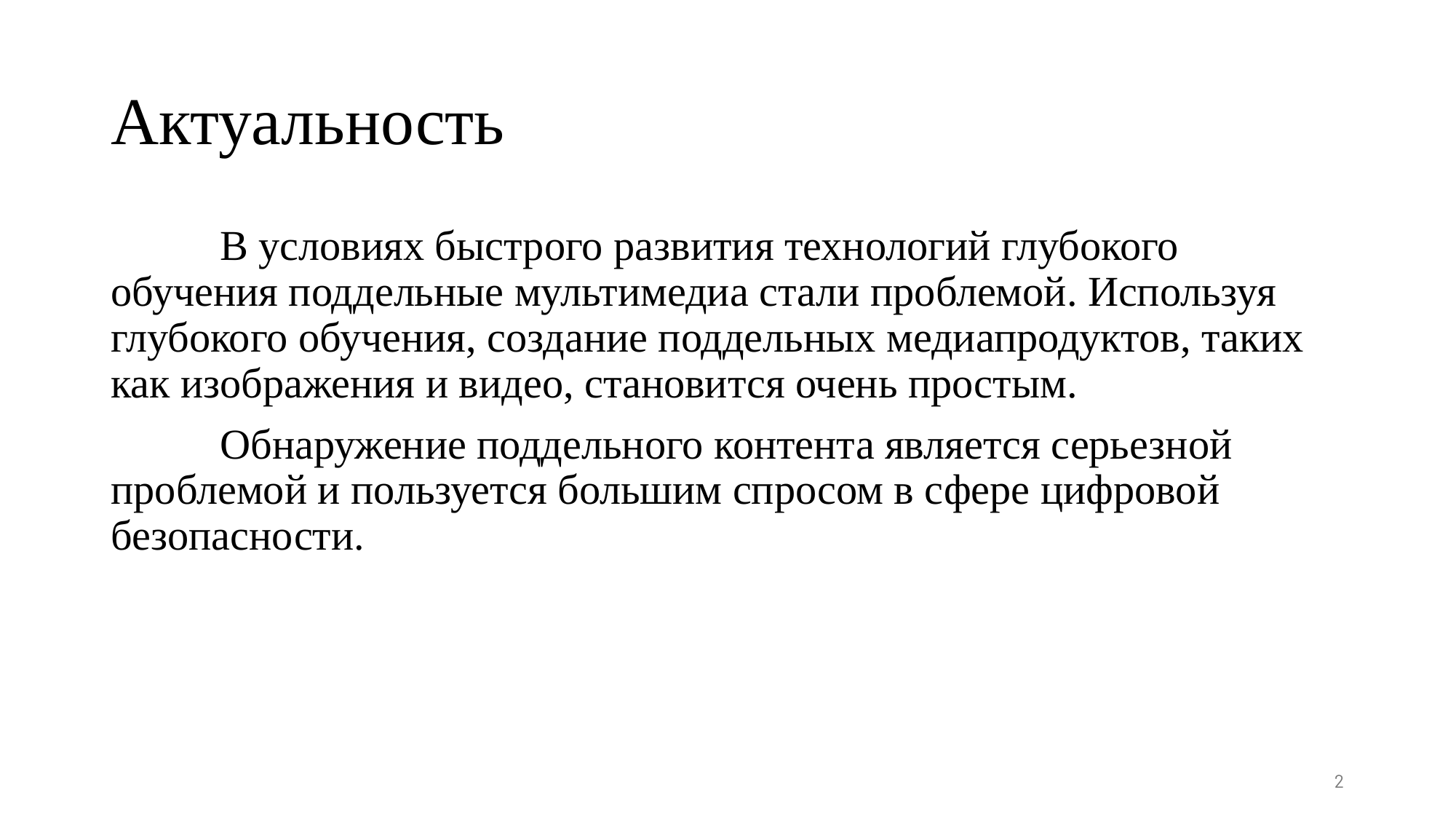

# Актуальность
	В условиях быстрого развития технологий глубокого обучения поддельные мультимедиа стали проблемой. Используя глубокого обучения, создание поддельных медиапродуктов, таких как изображения и видео, становится очень простым.
	Обнаружение поддельного контента является серьезной проблемой и пользуется большим спросом в сфере цифровой безопасности.
2